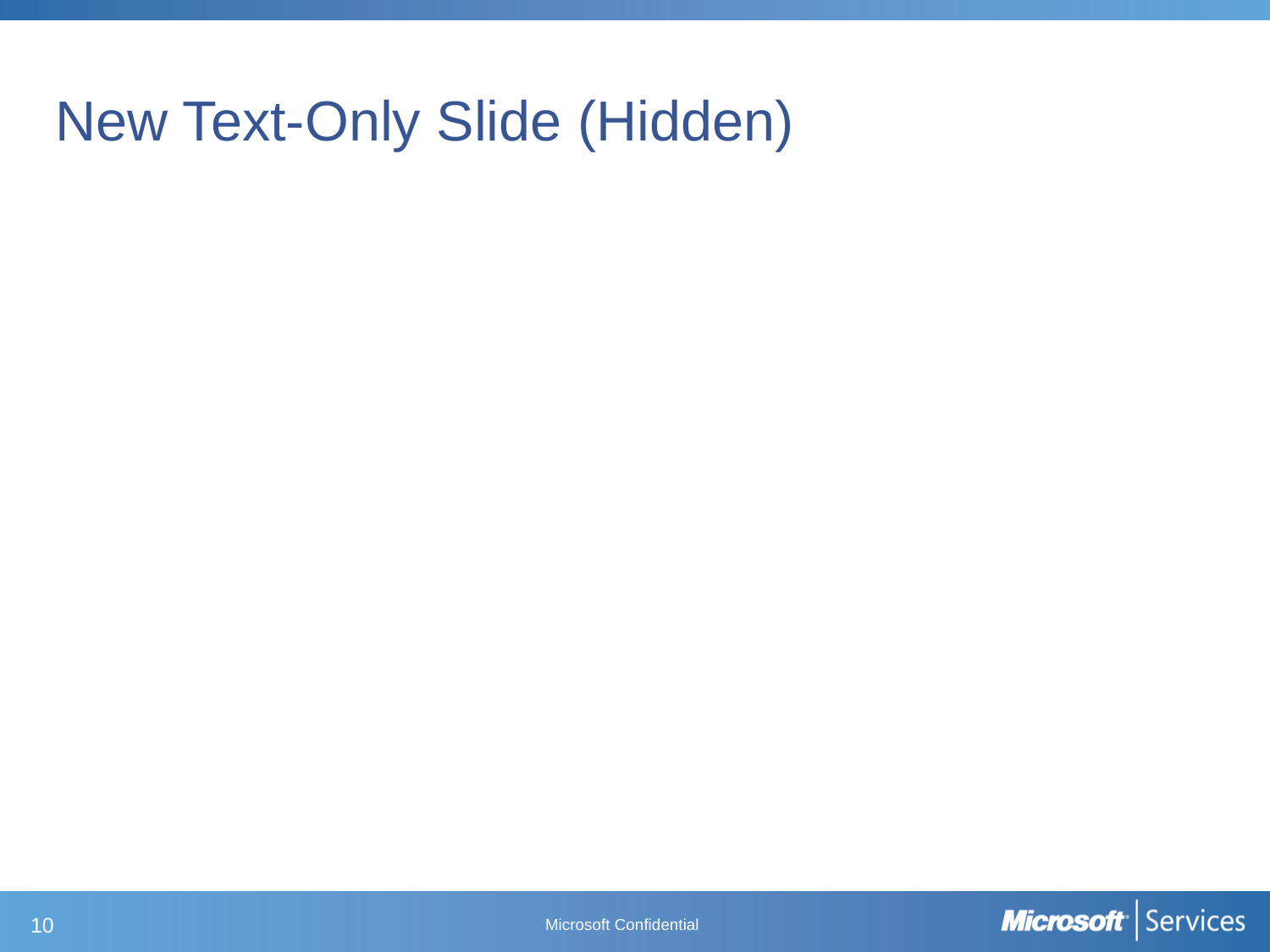

# New Text-Only Slide (Hidden)
10
Microsoft Confidential